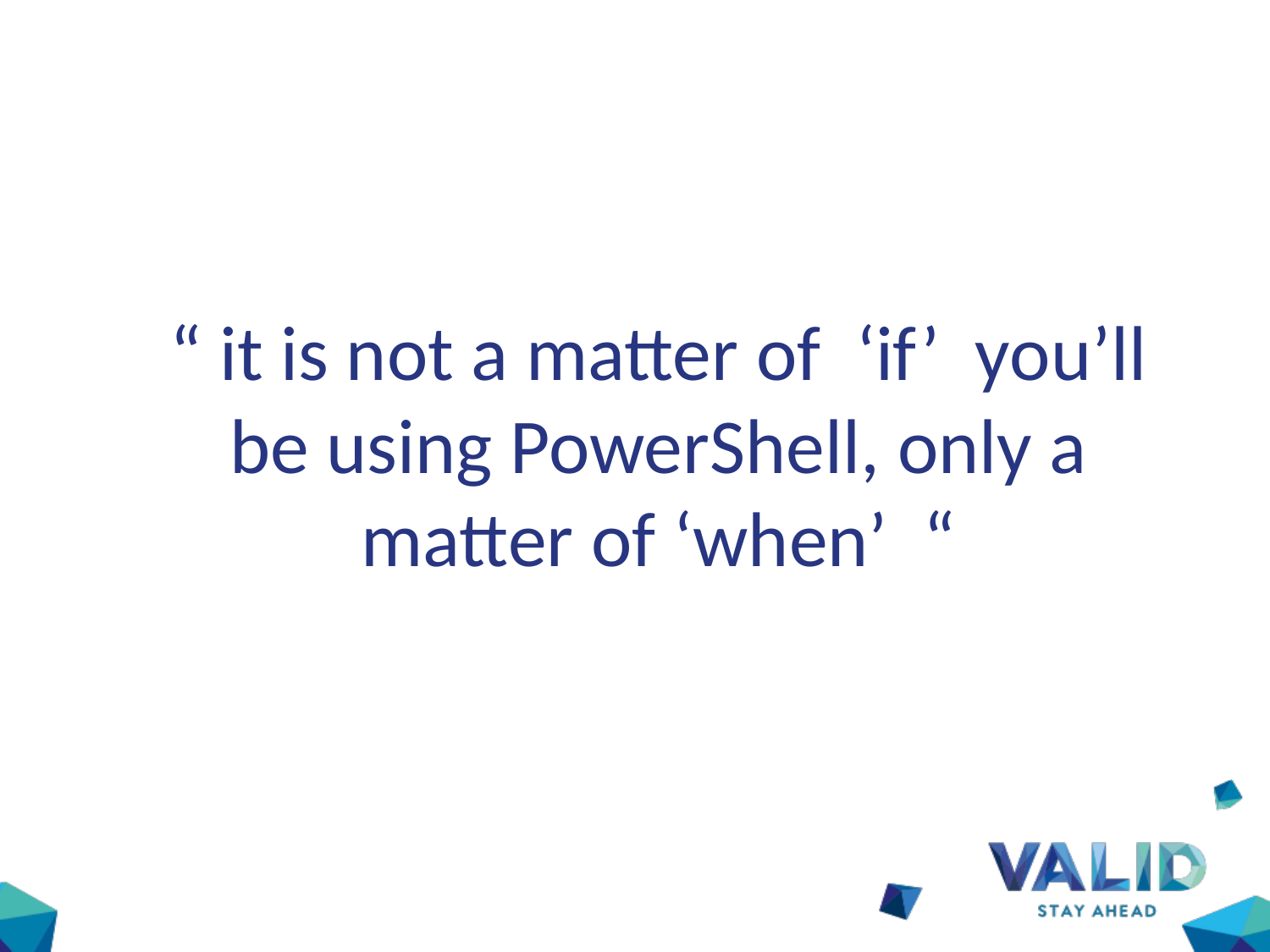

#
“ it is not a matter of  ‘if’  you’ll be using PowerShell, only a matter of ‘when’  “